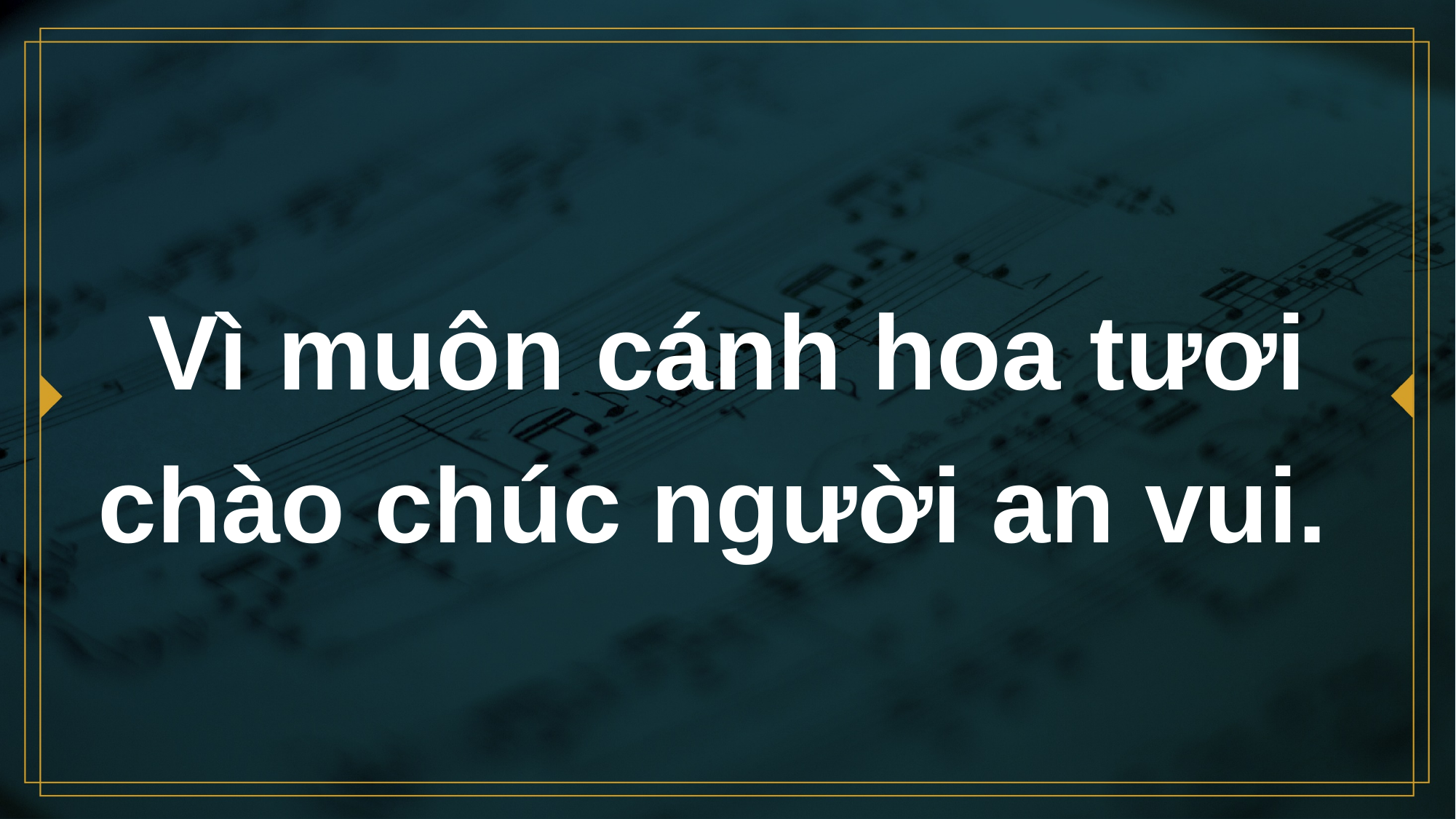

# Vì muôn cánh hoa tươi chào chúc người an vui.